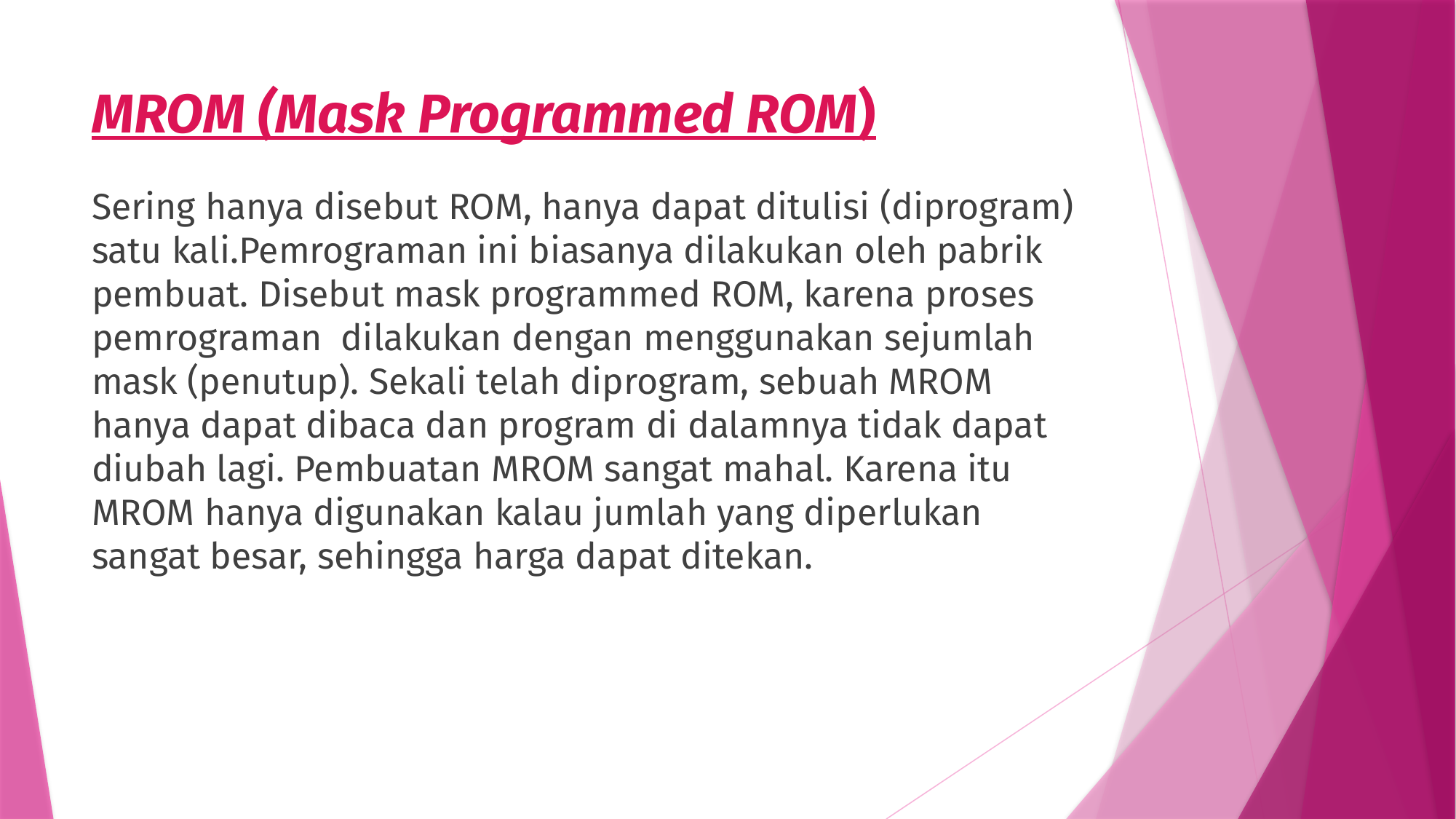

# MROM (Mask Programmed ROM)
Sering hanya disebut ROM, hanya dapat ditulisi (diprogram) satu kali.Pemrograman ini biasanya dilakukan oleh pabrik pembuat. Disebut mask programmed ROM, karena proses pemrograman  dilakukan dengan menggunakan sejumlah mask (penutup). Sekali telah diprogram, sebuah MROM hanya dapat dibaca dan program di dalamnya tidak dapat diubah lagi. Pembuatan MROM sangat mahal. Karena itu MROM hanya digunakan kalau jumlah yang diperlukan sangat besar, sehingga harga dapat ditekan.